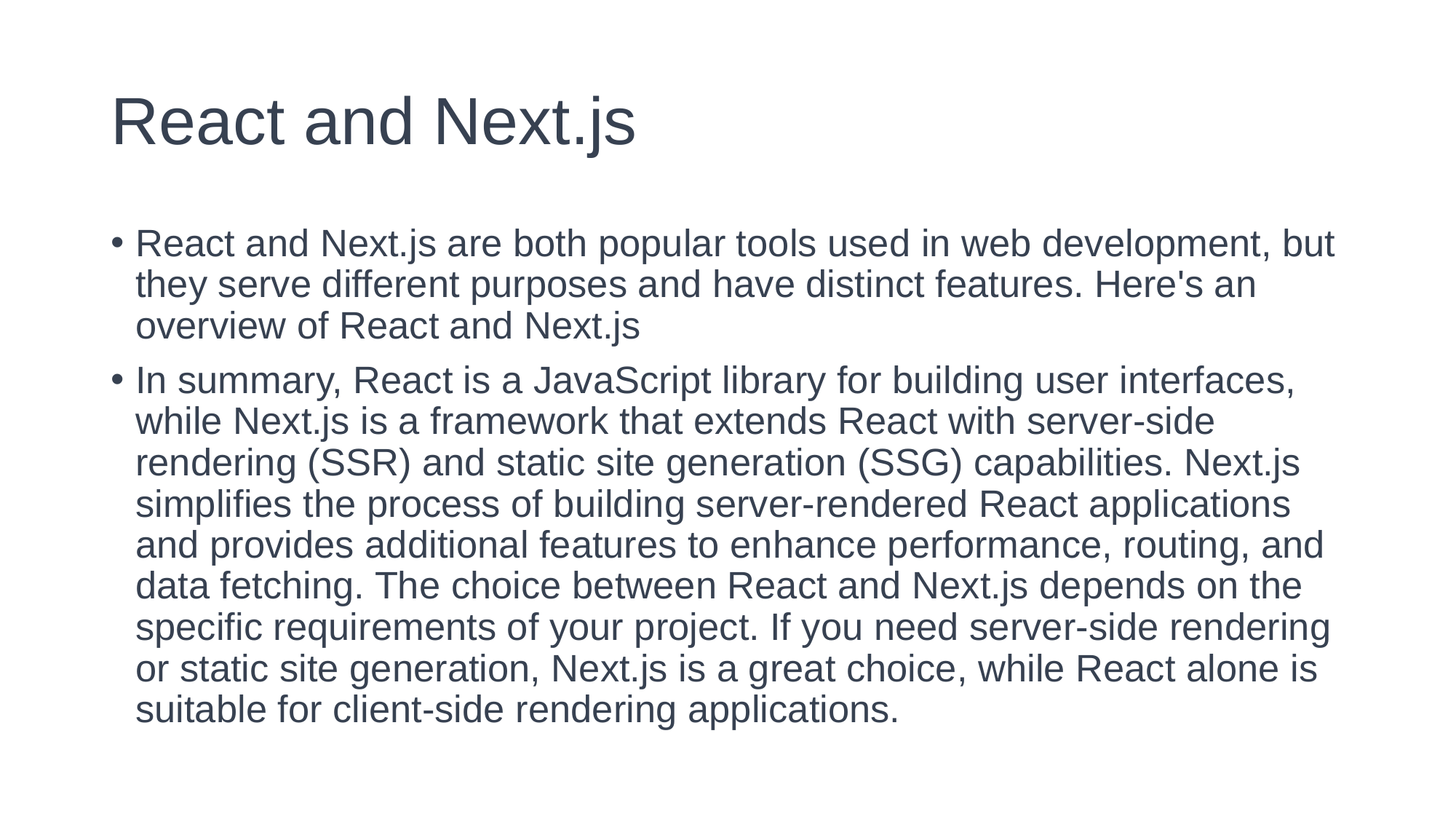

# React and Next.js
React and Next.js are both popular tools used in web development, but they serve different purposes and have distinct features. Here's an overview of React and Next.js
In summary, React is a JavaScript library for building user interfaces, while Next.js is a framework that extends React with server-side rendering (SSR) and static site generation (SSG) capabilities. Next.js simplifies the process of building server-rendered React applications and provides additional features to enhance performance, routing, and data fetching. The choice between React and Next.js depends on the specific requirements of your project. If you need server-side rendering or static site generation, Next.js is a great choice, while React alone is suitable for client-side rendering applications.